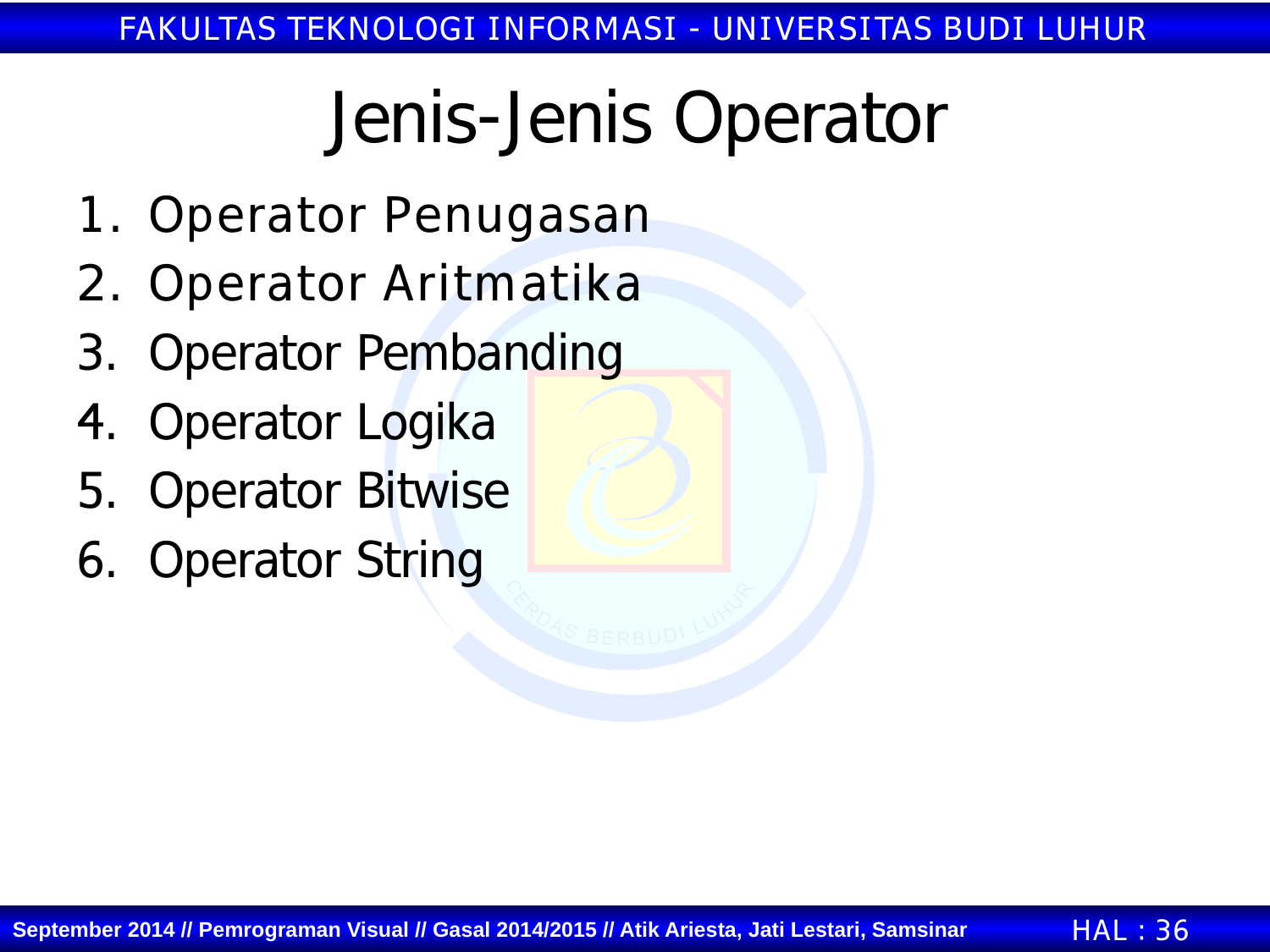

# Jenis-Jenis Operator
Operator Penugasan
Operator Aritmatika
Operator Pembanding
Operator Logika
Operator Bitwise
Operator String